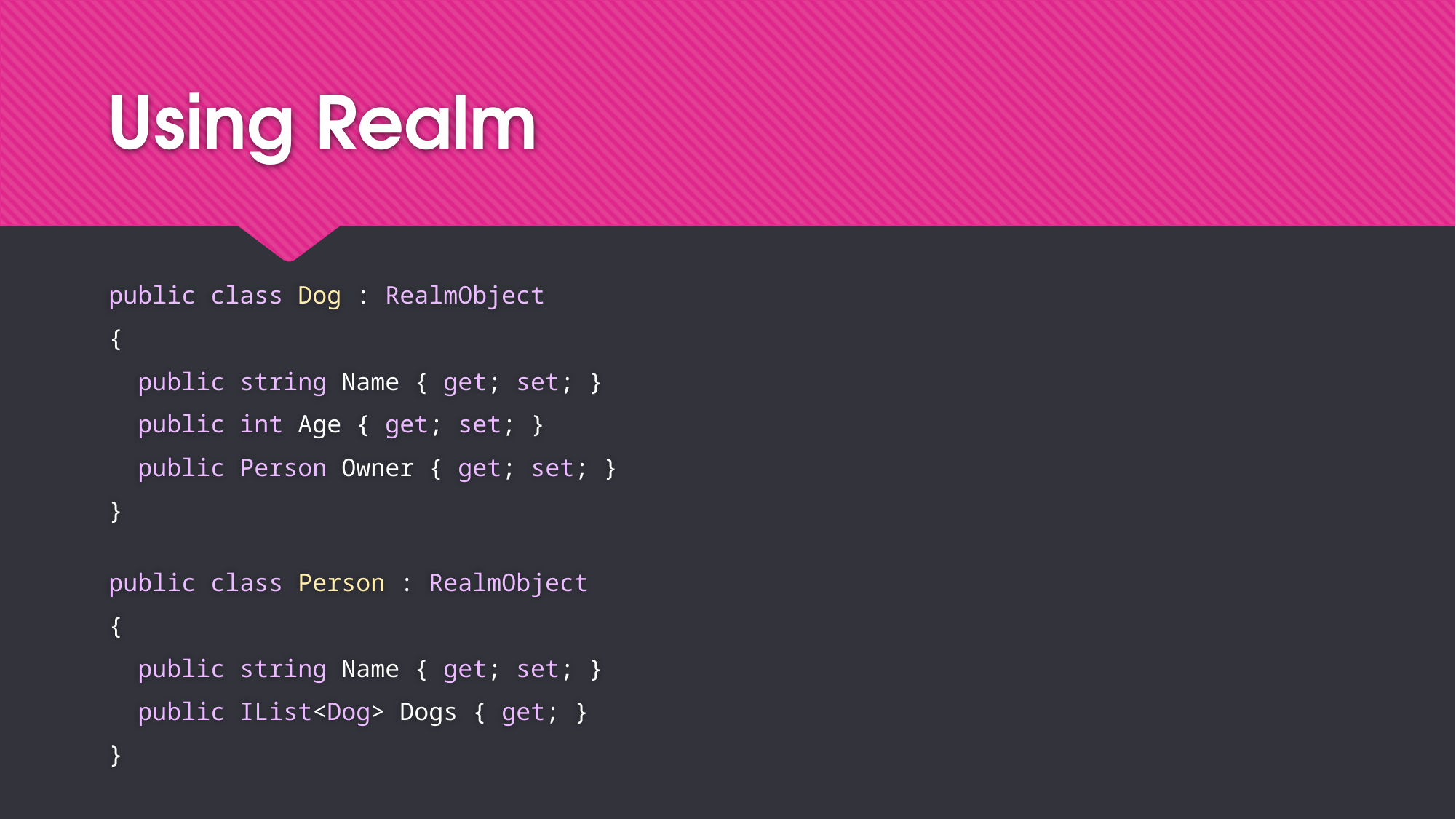

# Using Realm
public class Dog : RealmObject
{
  public string Name { get; set; }
  public int Age { get; set; }
  public Person Owner { get; set; }
}
public class Person : RealmObject
{
  public string Name { get; set; }
  public IList<Dog> Dogs { get; }
}